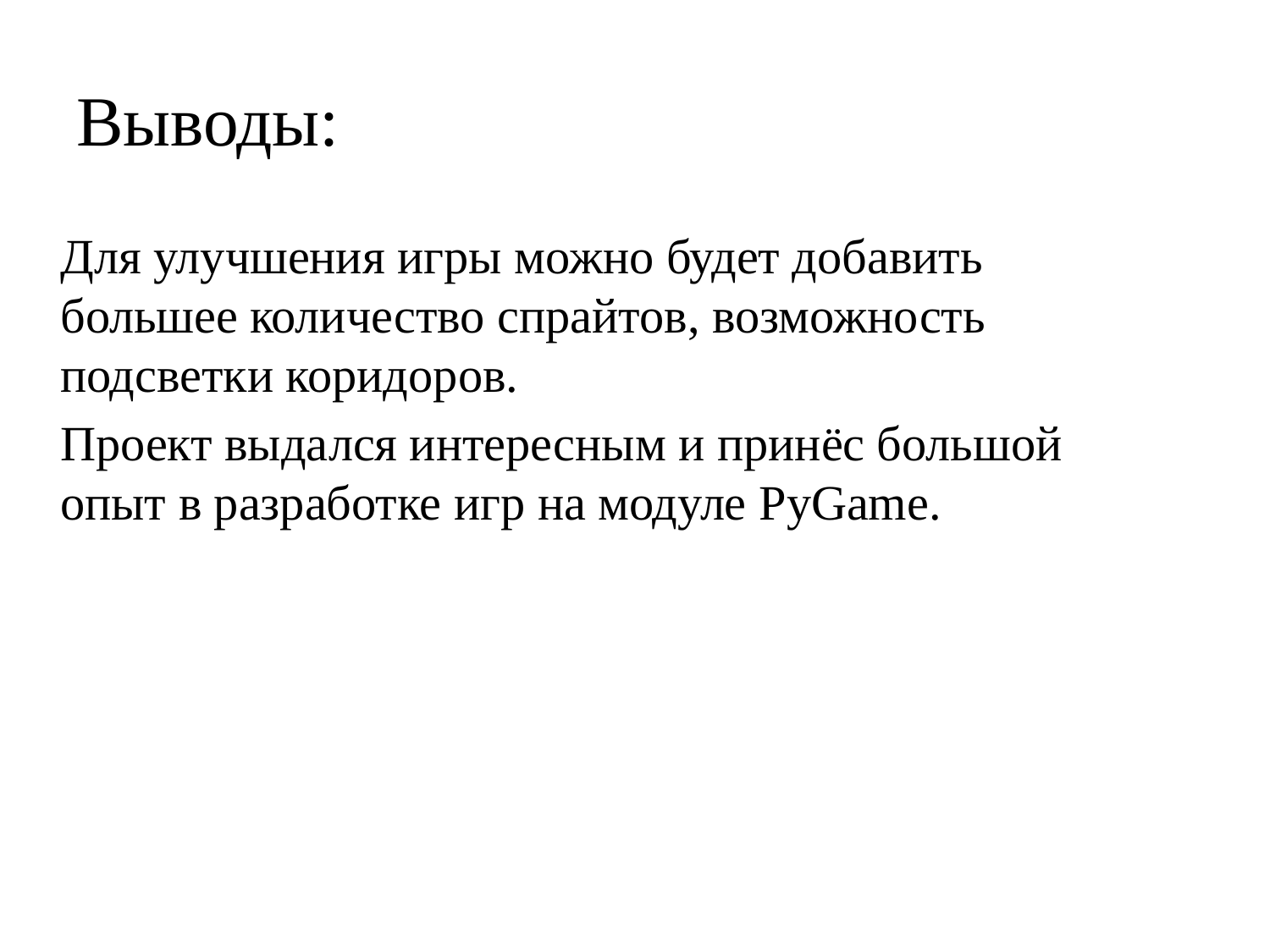

# Выводы:
	Для улучшения игры можно будет добавить большее количество спрайтов, возможность подсветки коридоров.
	Проект выдался интересным и принёс большой опыт в разработке игр на модуле PyGame.